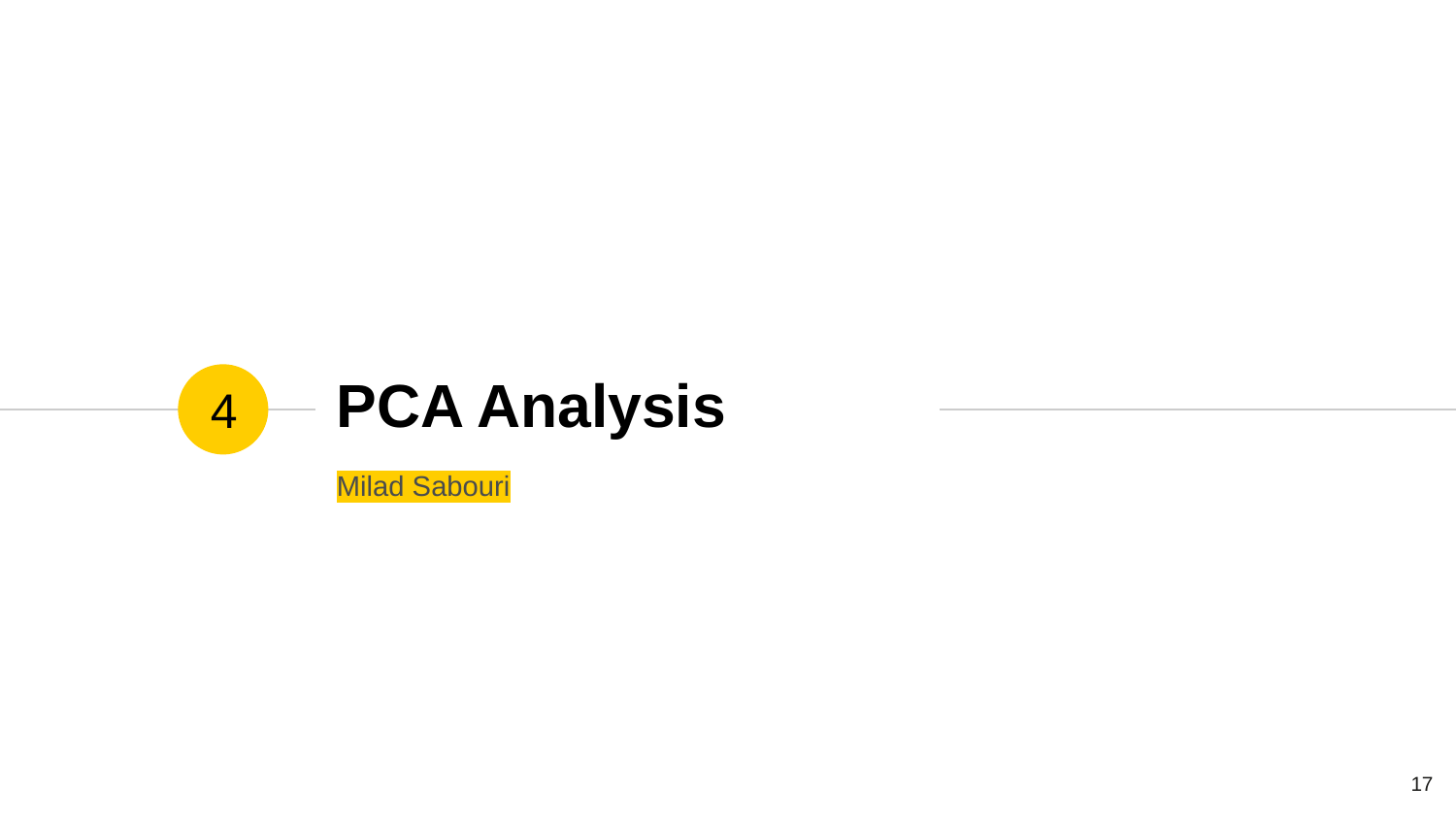

# PCA Analysis
4
Milad Sabouri
17